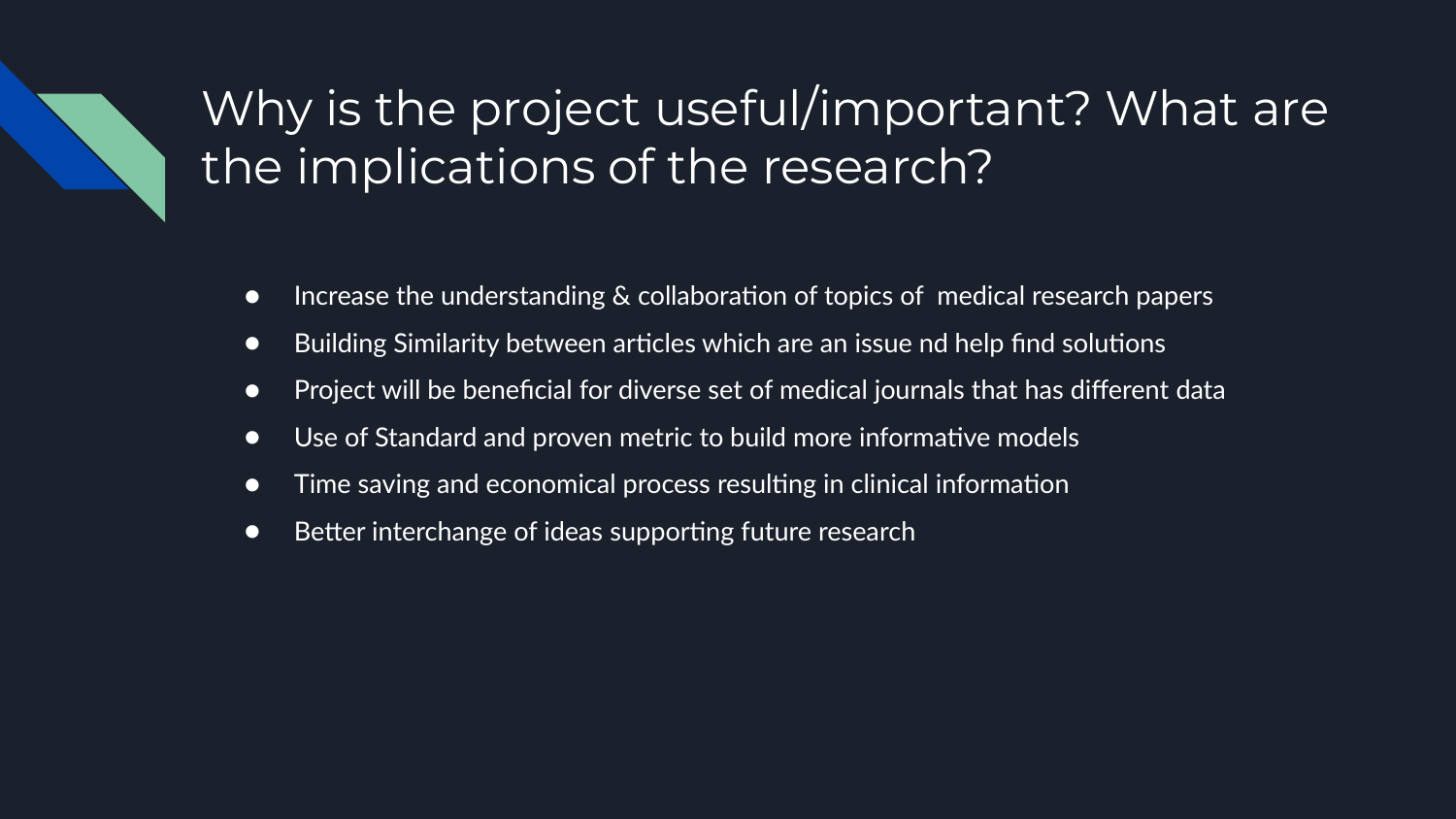

# Why is the project useful/important? What are the implications of the research?

Increase the understanding & collaboration of topics of  medical research papers
Building Similarity between articles which are an issue nd help find solutions
Project will be beneficial for diverse set of medical journals that has different data
Use of Standard and proven metric to build more informative models
Time saving and economical process resulting in clinical information
Better interchange of ideas supporting future research